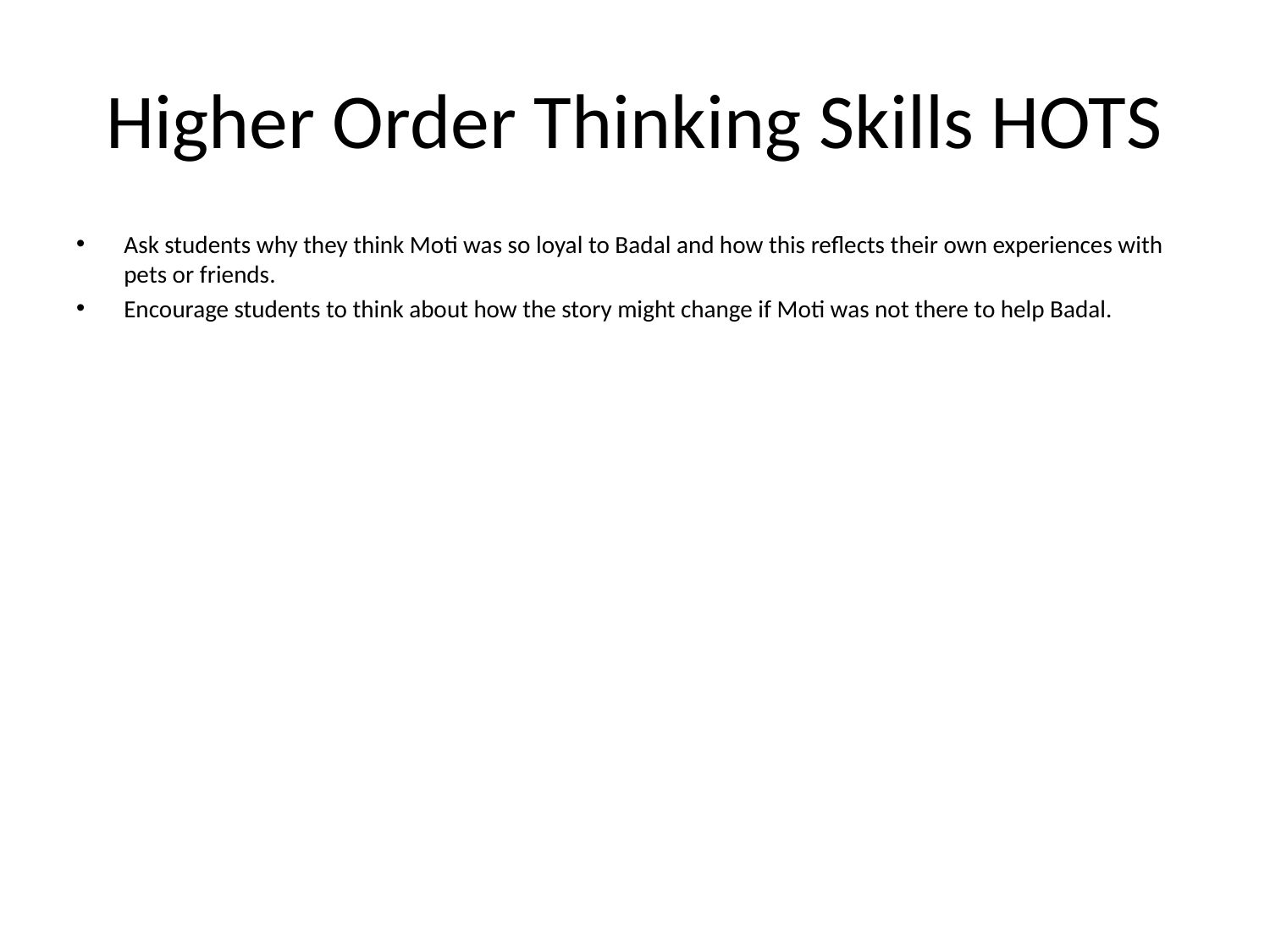

# Higher Order Thinking Skills HOTS
Ask students why they think Moti was so loyal to Badal and how this reflects their own experiences with pets or friends.
Encourage students to think about how the story might change if Moti was not there to help Badal.